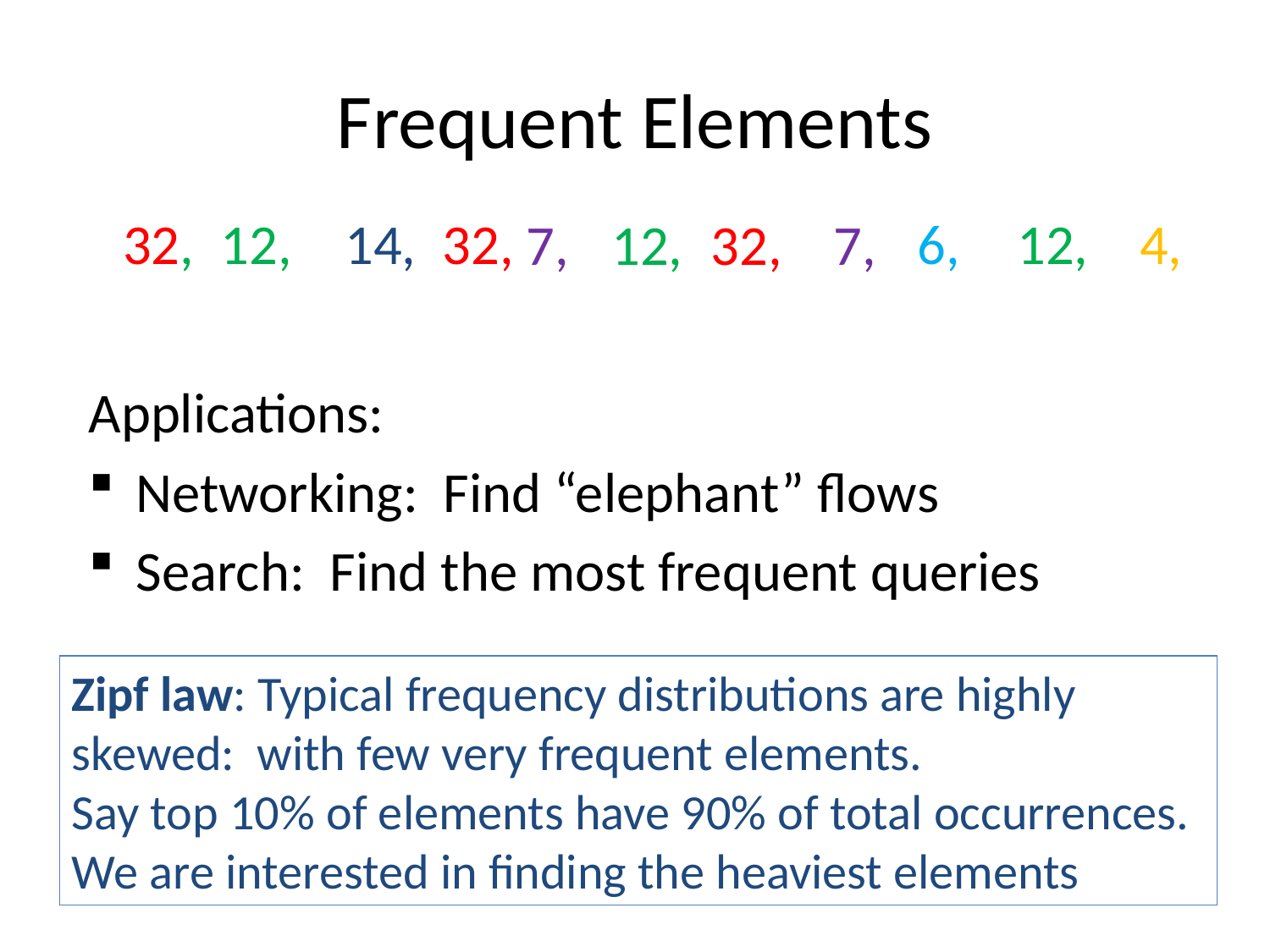

# Frequent Elements
32,
12,
14,
32,
6,
12,
4,
 7,
12,
32,
7,
Applications:
Networking:  Find “elephant” flows
Search:  Find the most frequent queries
Zipf law: Typical frequency distributions are highly skewed:  with few very frequent elements.
Say top 10% of elements have 90% of total occurrences.
We are interested in finding the heaviest elements